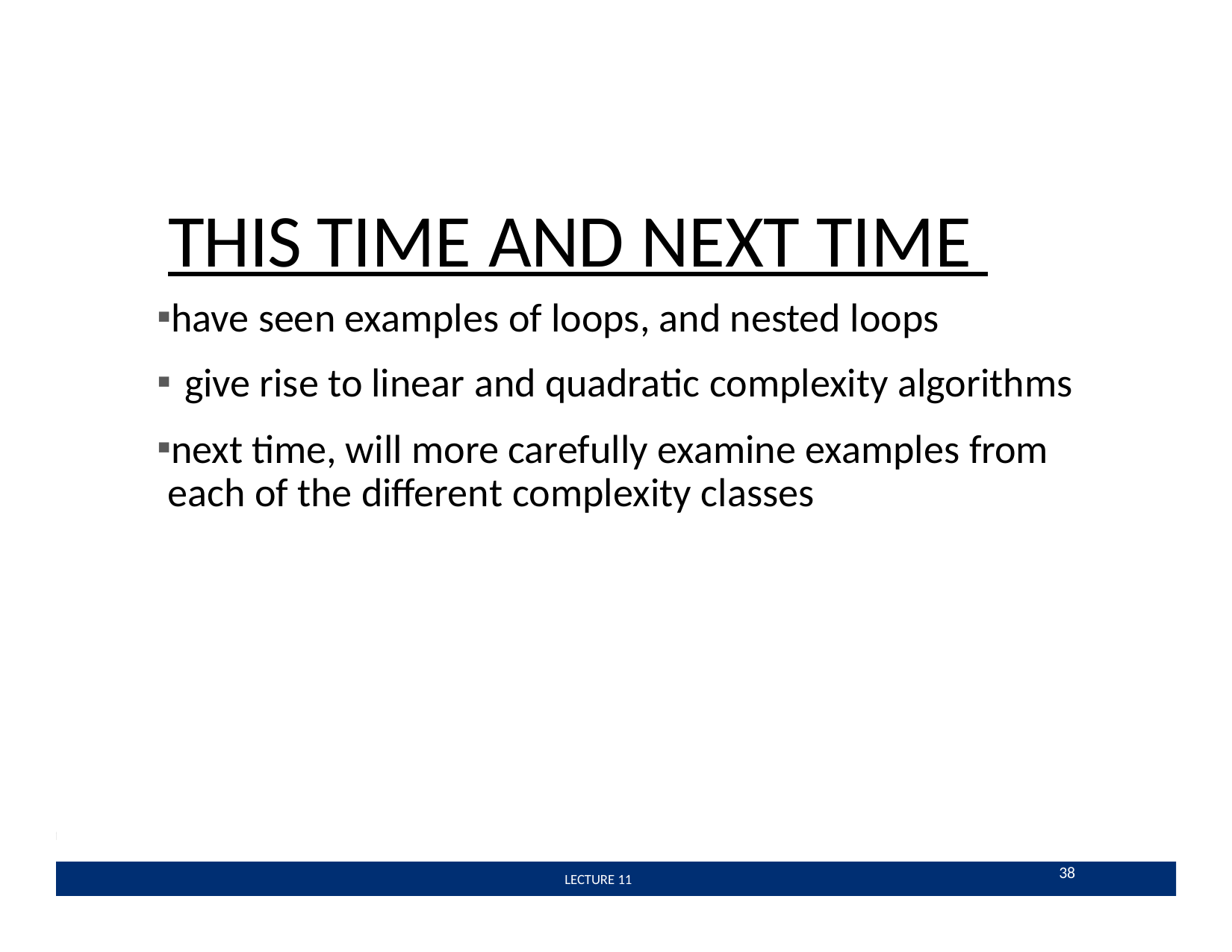

# THIS TIME AND NEXT TIME
have seen examples of loops, and nested loops
give rise to linear and quadratic complexity algorithms
next time, will more carefully examine examples from each of the diﬀerent complexity classes
38
 LECTURE 11